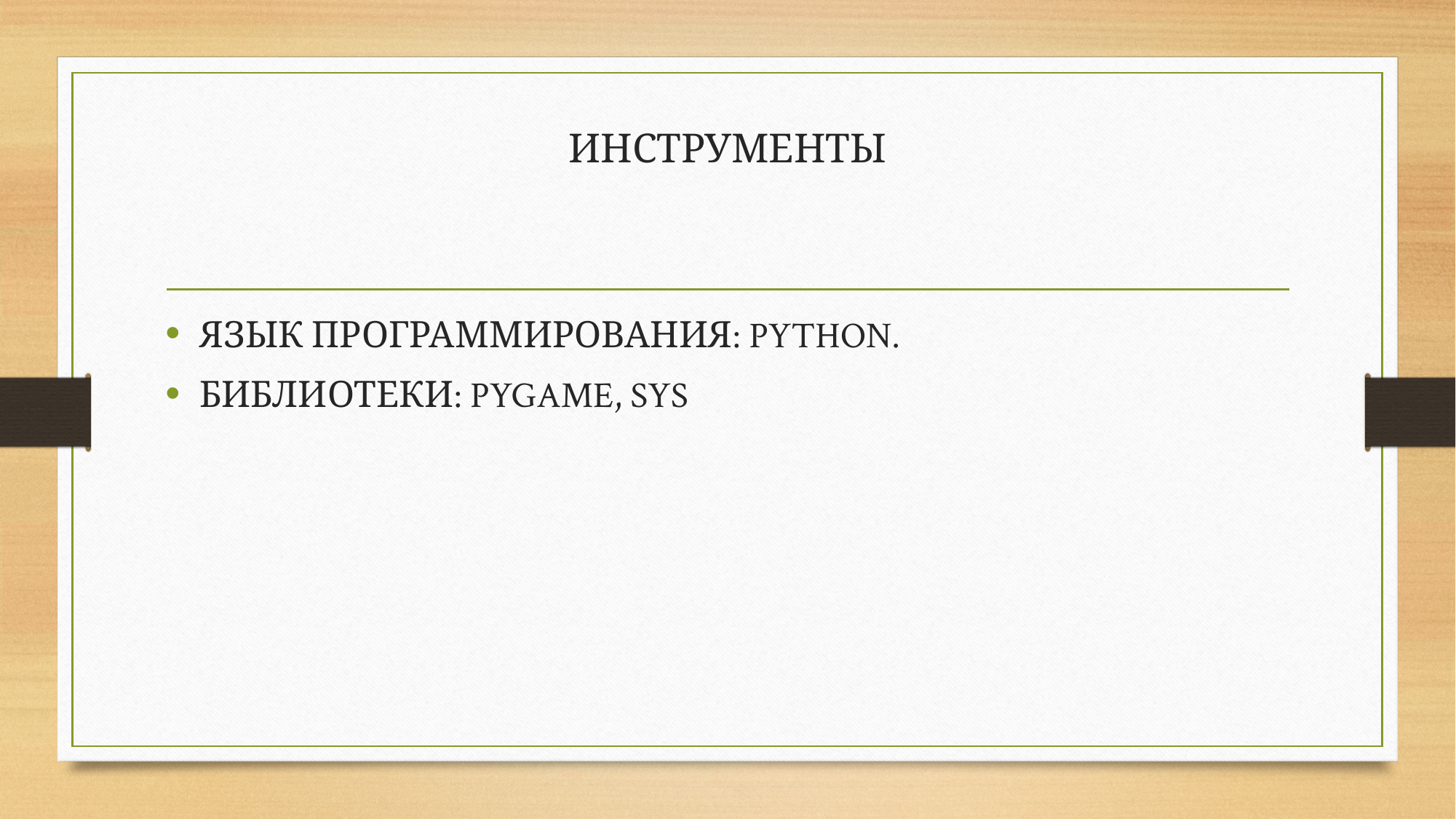

# ИНСТРУМЕНТЫ
Язык программирования: Python.
Библиотеки: Pygame, sys